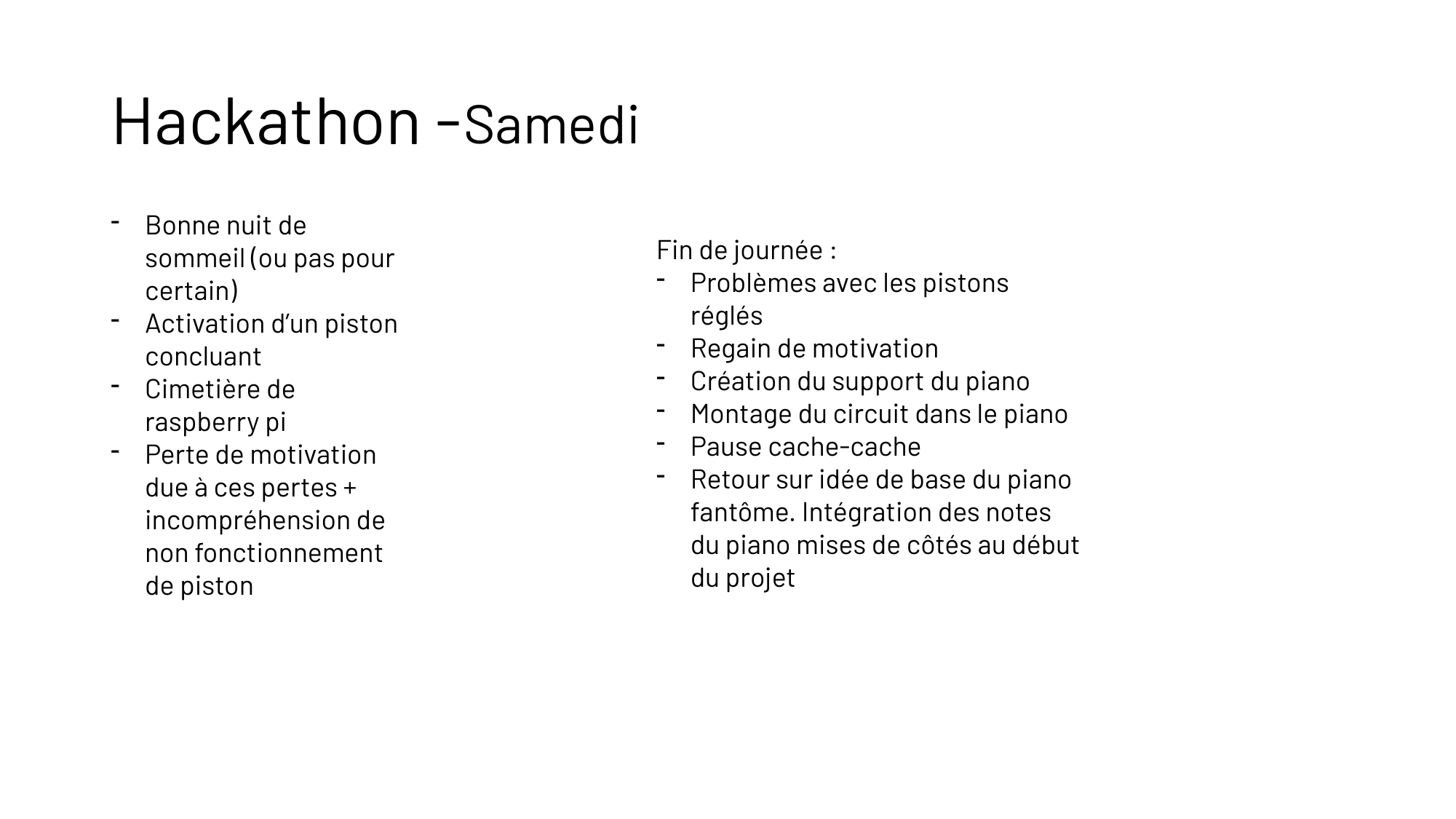

# Hackathon -
Samedi
Bonne nuit de sommeil (ou pas pour certain)
Activation d’un piston concluant
Cimetière de raspberry pi
Perte de motivation due à ces pertes + incompréhension de non fonctionnement de piston
Fin de journée :
Problèmes avec les pistons réglés
Regain de motivation
Création du support du piano
Montage du circuit dans le piano
Pause cache-cache
Retour sur idée de base du piano fantôme. Intégration des notes du piano mises de côtés au début du projet